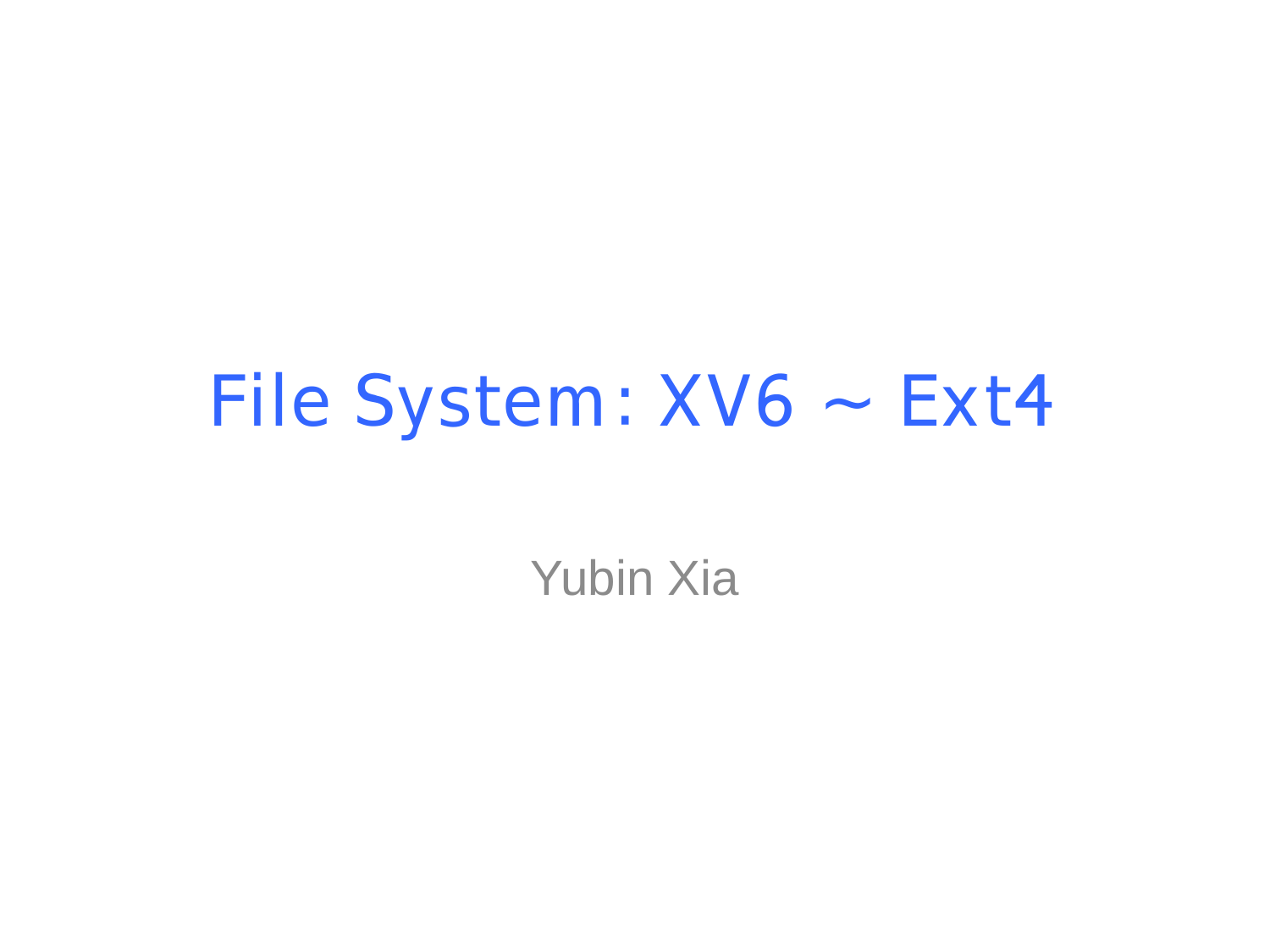

# File System: XV6 ~ Ext4
Yubin Xia